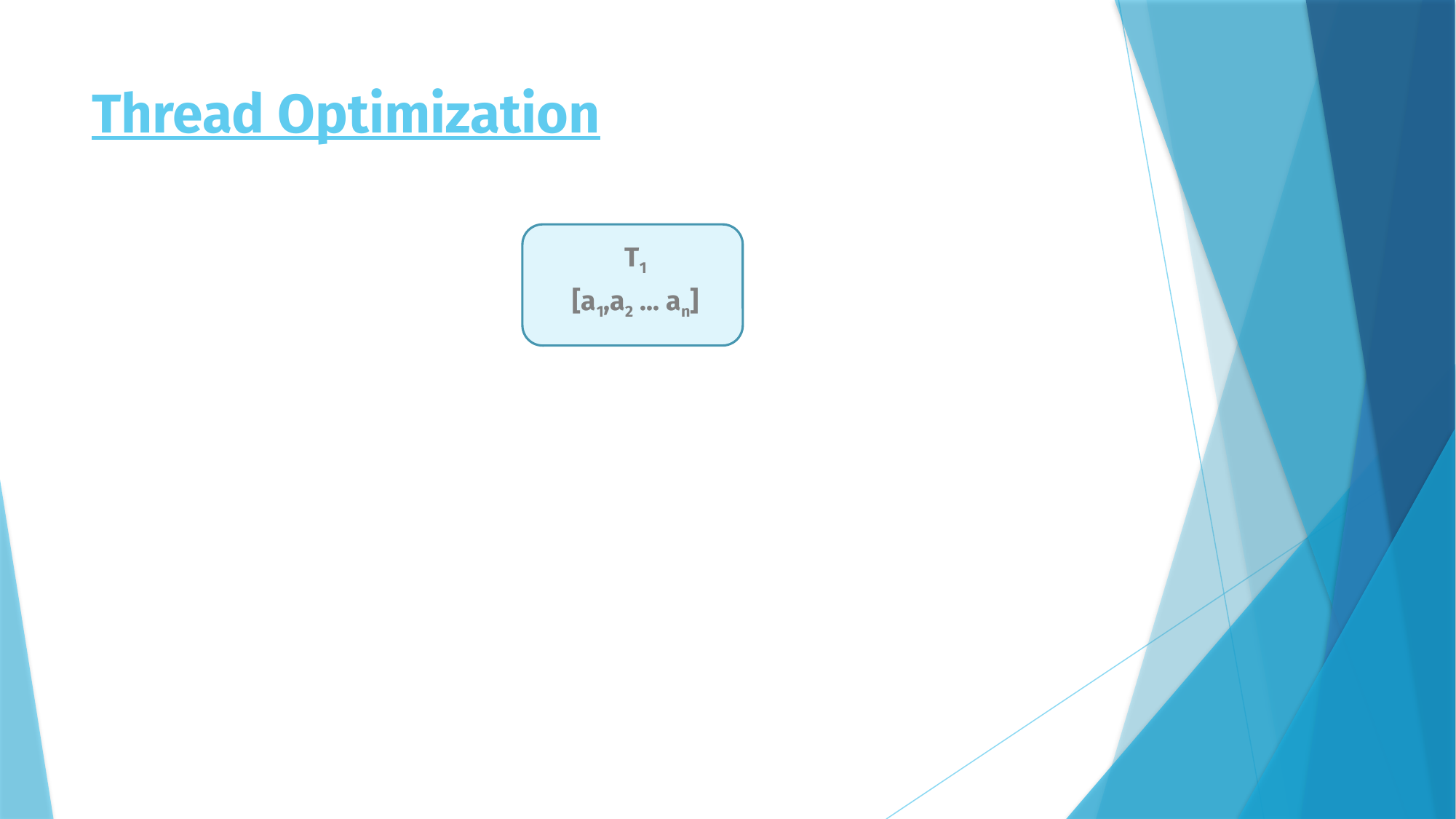

# Thread Optimization

T1
[a1,a2 ... an]